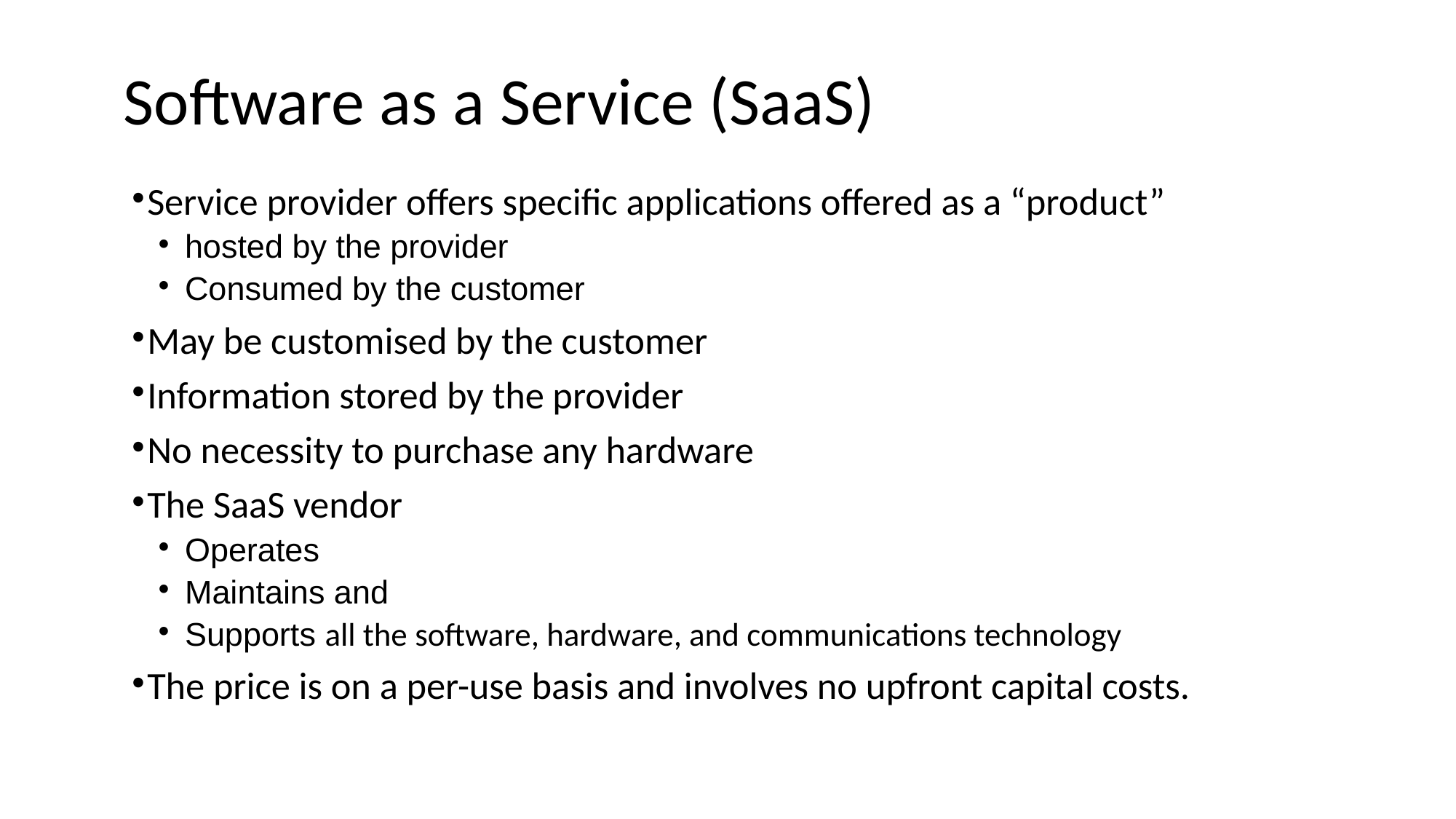

Software as a Service (SaaS)
Service provider offers specific applications offered as a “product”
hosted by the provider
Consumed by the customer
May be customised by the customer
Information stored by the provider
No necessity to purchase any hardware
The SaaS vendor
Operates
Maintains and
Supports all the software, hardware, and communications technology
The price is on a per-use basis and involves no upfront capital costs.